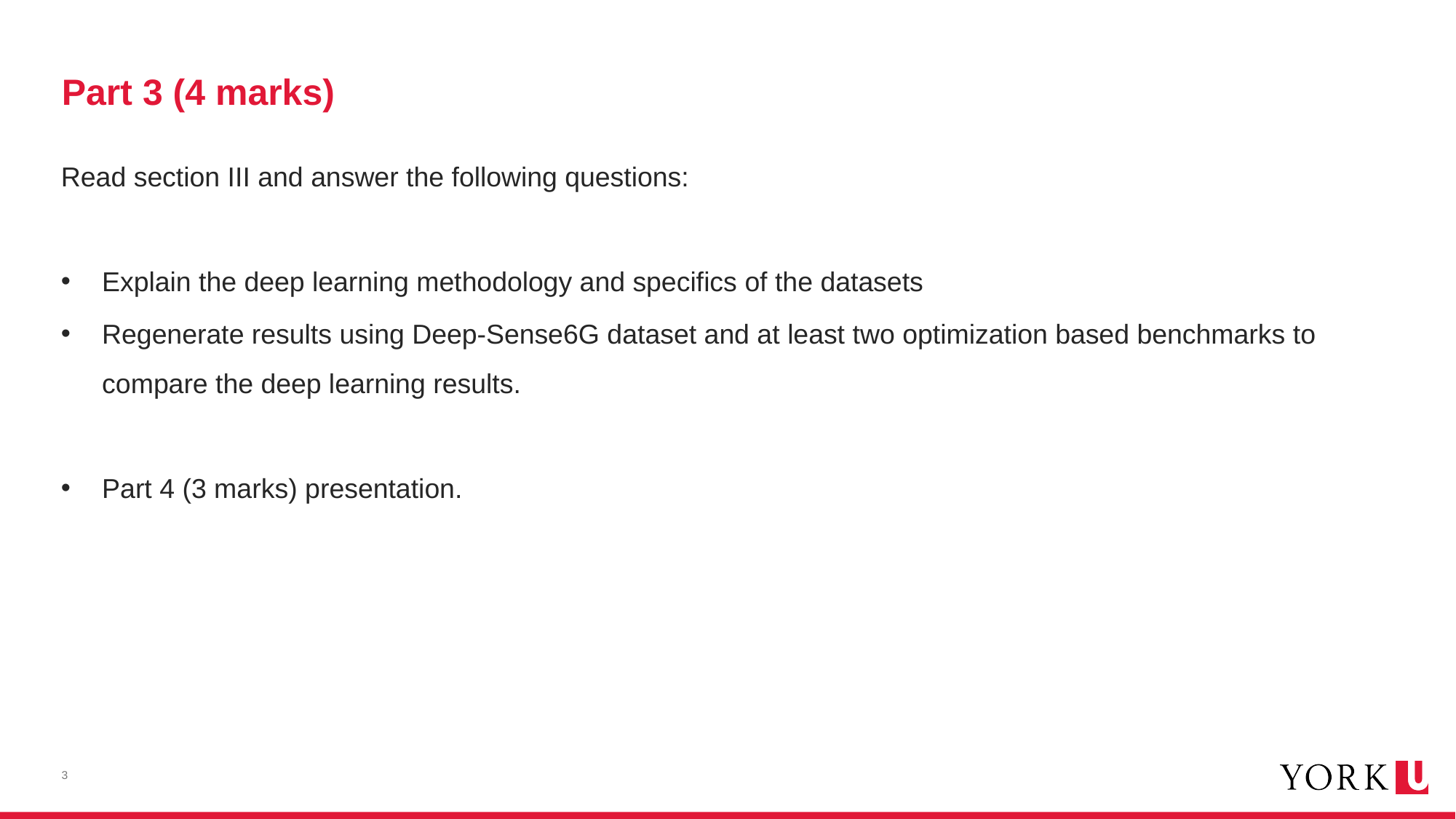

# Part 3 (4 marks)
Read section III and answer the following questions:

Explain the deep learning methodology and specifics of the datasets
Regenerate results using Deep-Sense6G dataset and at least two optimization based benchmarks to compare the deep learning results.

Part 4 (3 marks) presentation.

3